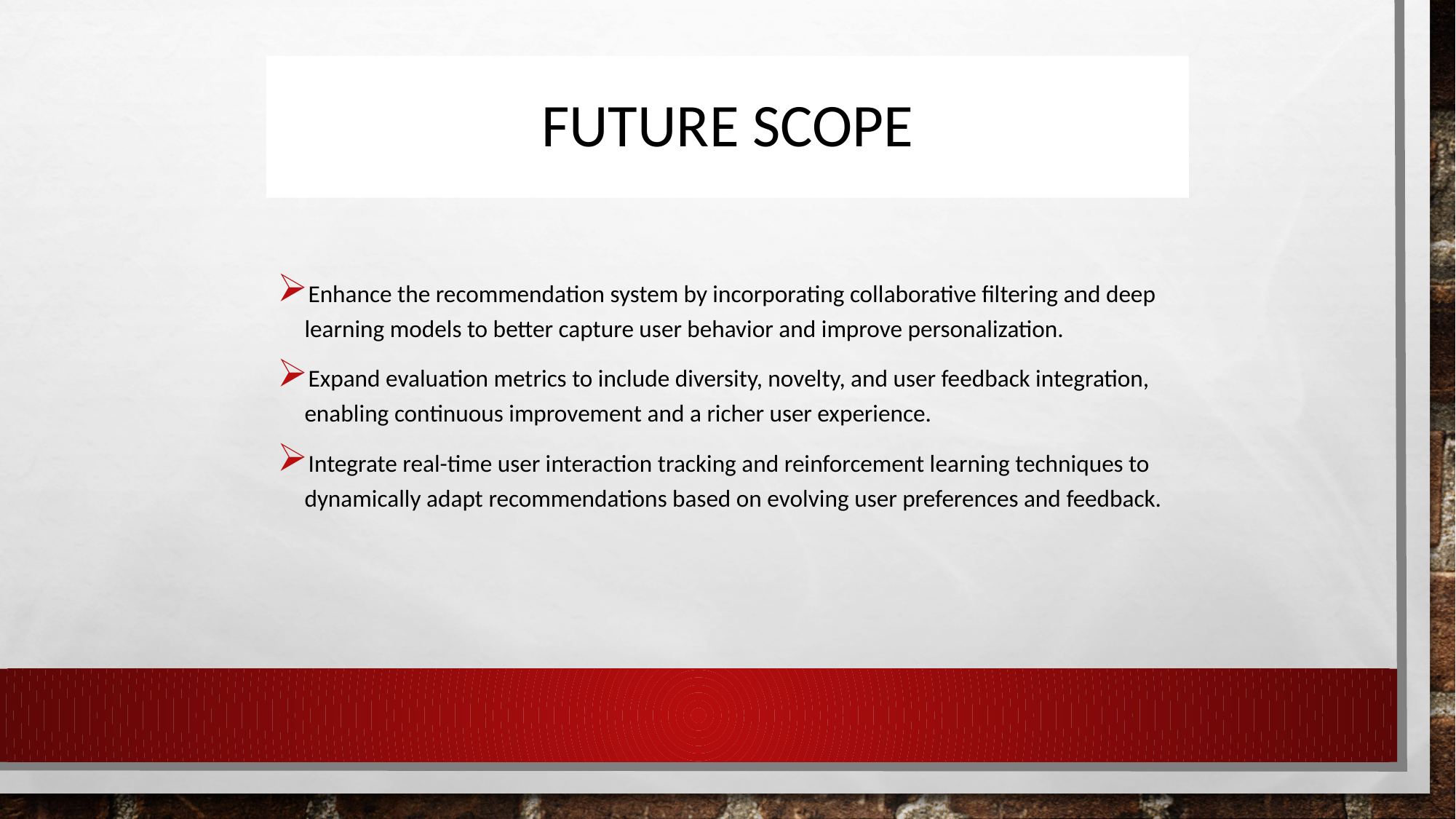

# FUTURE SCOPE
Enhance the recommendation system by incorporating collaborative filtering and deep learning models to better capture user behavior and improve personalization.
Expand evaluation metrics to include diversity, novelty, and user feedback integration, enabling continuous improvement and a richer user experience.
Integrate real-time user interaction tracking and reinforcement learning techniques to dynamically adapt recommendations based on evolving user preferences and feedback.